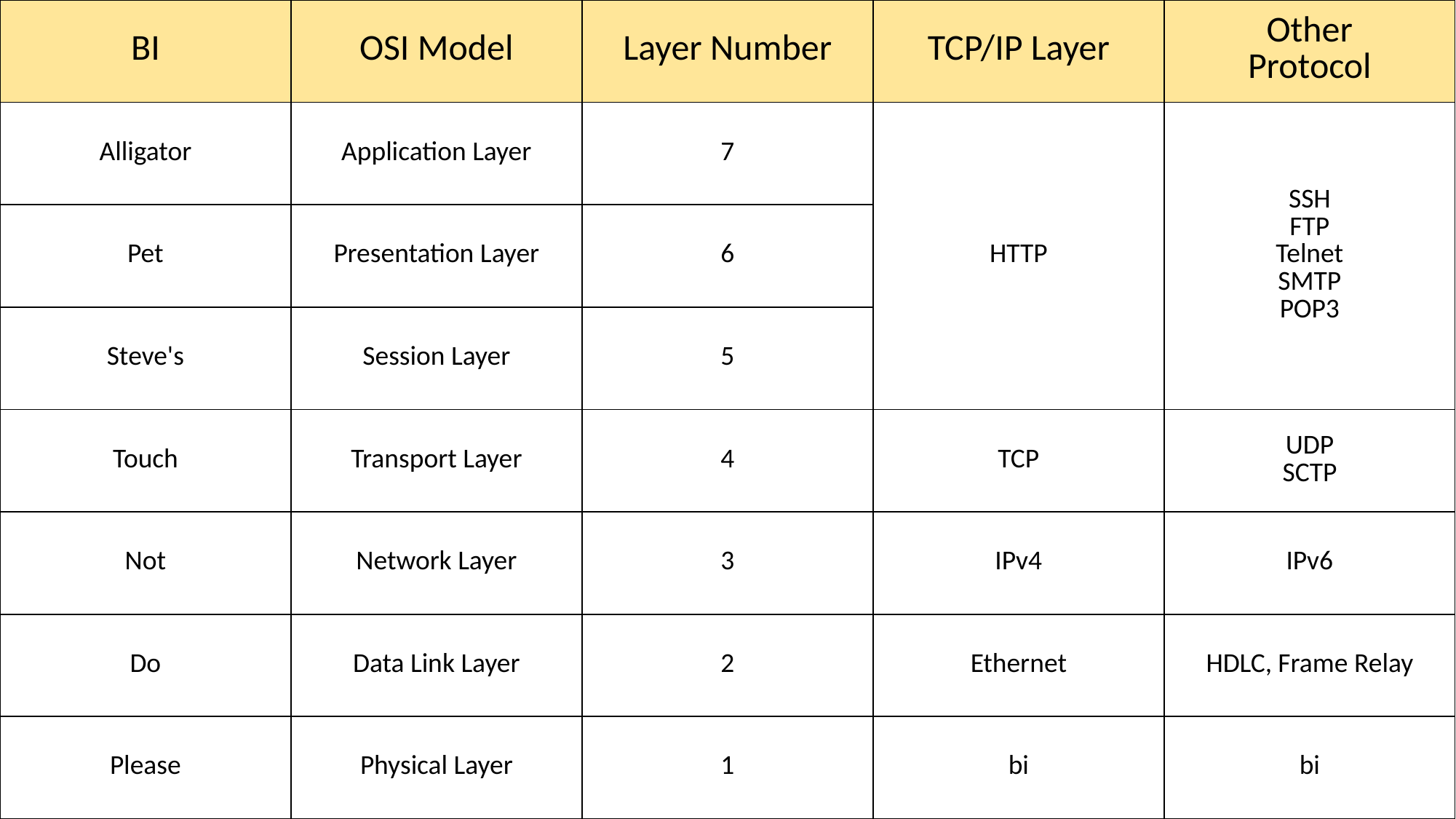

| BI | OSI Model | Layer Number | TCP/IP Layer | Other Protocol |
| --- | --- | --- | --- | --- |
| Alligator | Application Layer | 7 | HTTP | SSH FTP Telnet SMTP POP3 |
| Pet | Presentation Layer | 6 |  |  |
| Steve's | Session Layer | 5 |  |  |
| Touch | Transport Layer | 4 | TCP | UDP SCTP |
| Not | Network Layer | 3 | IPv4 | IPv6 |
| Do | Data Link Layer | 2 | Ethernet | HDLC, Frame Relay |
| Please | Physical Layer | 1 | bi | bi |